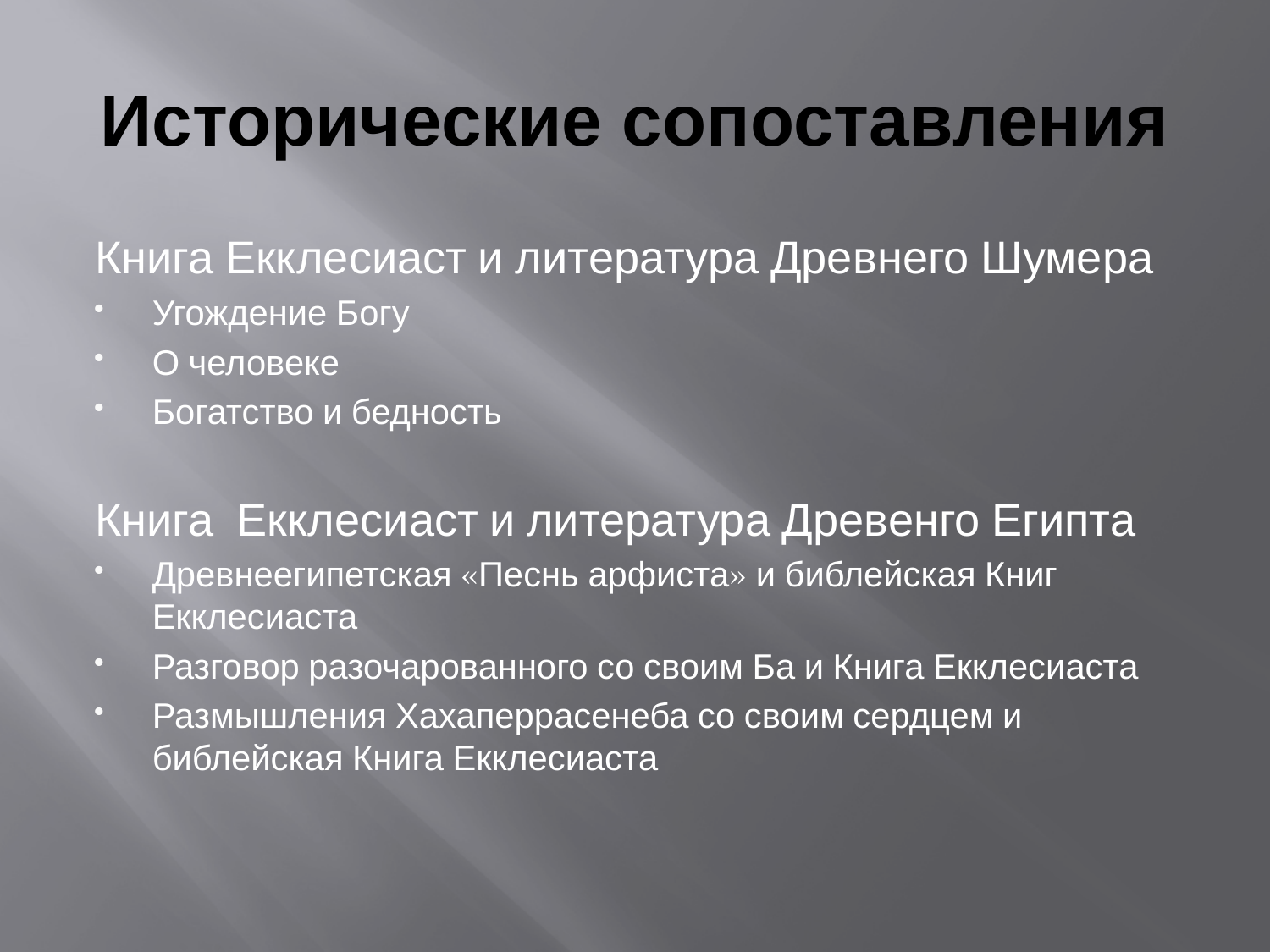

# Исторические сопоставления
Книга Екклесиаст и литература Древнего Шумера
Угождение Богу
О человеке
Богатство и бедность

Книга  Екклесиаст и литература Древенго Египта
Древнеегипетская «Песнь арфиста» и библейская Книг Екклесиаста
Разговор разочарованного со своим Ба и Книга Екклесиаста
Размышления Хахаперрасенеба со своим сердцем и библейская Книга Екклесиаста